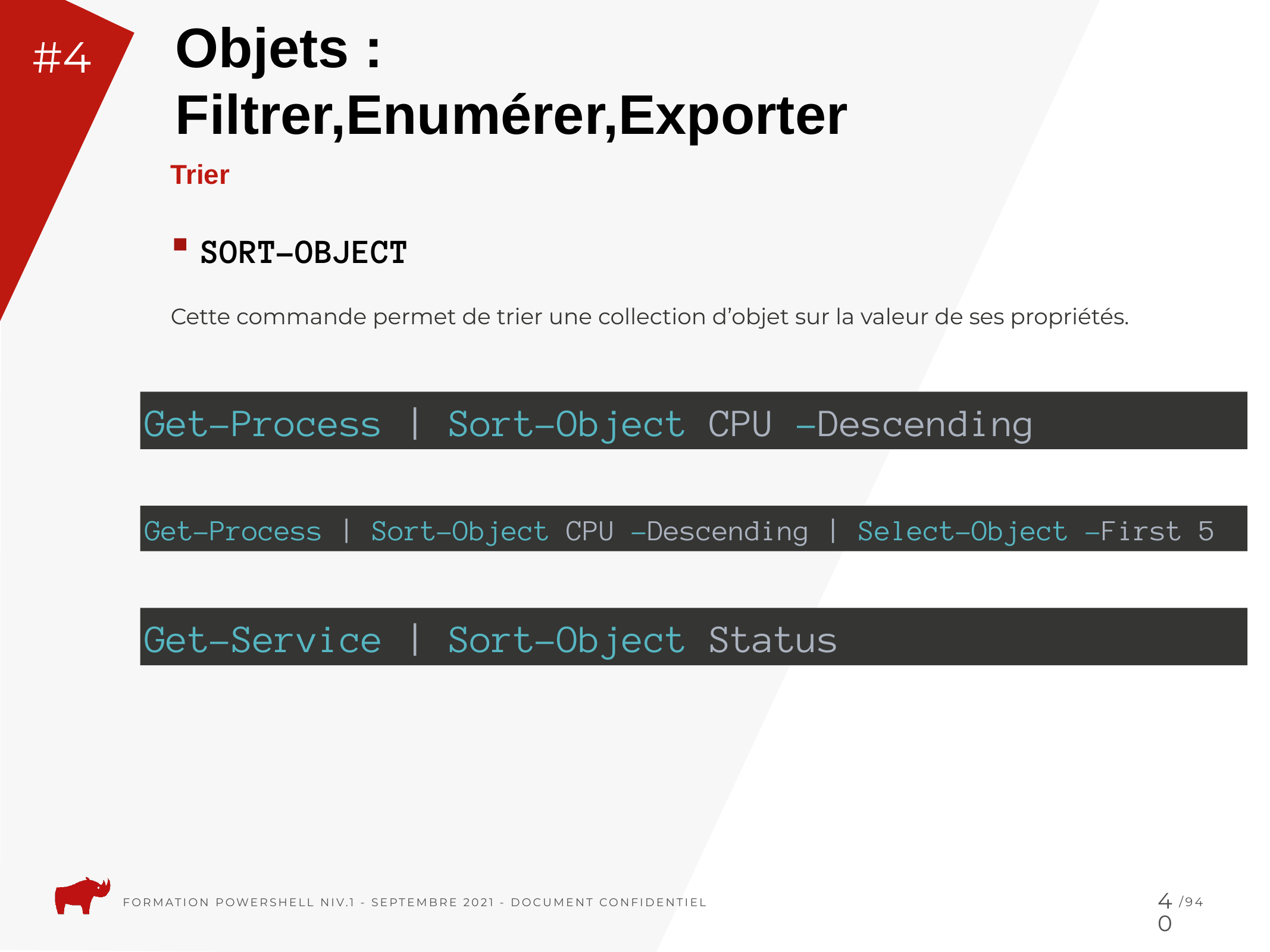

Objets :
Filtrer,Enumérer,Exporter
#4
Trier
SORT-OBJECT
Cette commande permet de trier une collection d’objet sur la valeur de ses propriétés.
Get-Process | Sort-Object CPU -Descending
Get-Process | Sort-Object CPU -Descending | Select-Object –First 5
Get-Service | Sort-Object Status
40